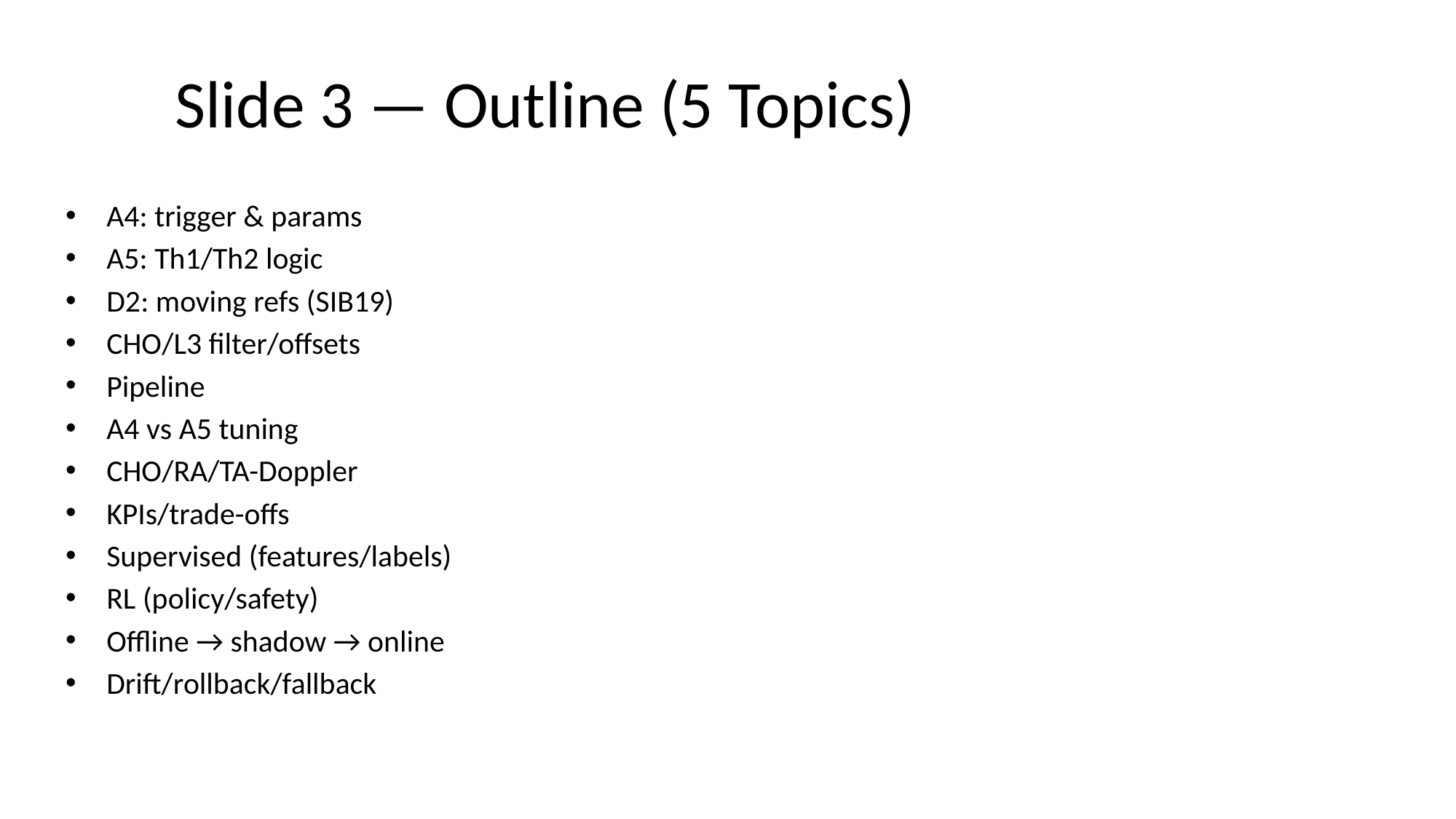

# Slide 3 — Outline (5 Topics)
A4: trigger & params
A5: Th1/Th2 logic
D2: moving refs (SIB19)
CHO/L3 filter/offsets
Pipeline
A4 vs A5 tuning
CHO/RA/TA-Doppler
KPIs/trade-offs
Supervised (features/labels)
RL (policy/safety)
Offline → shadow → online
Drift/rollback/fallback